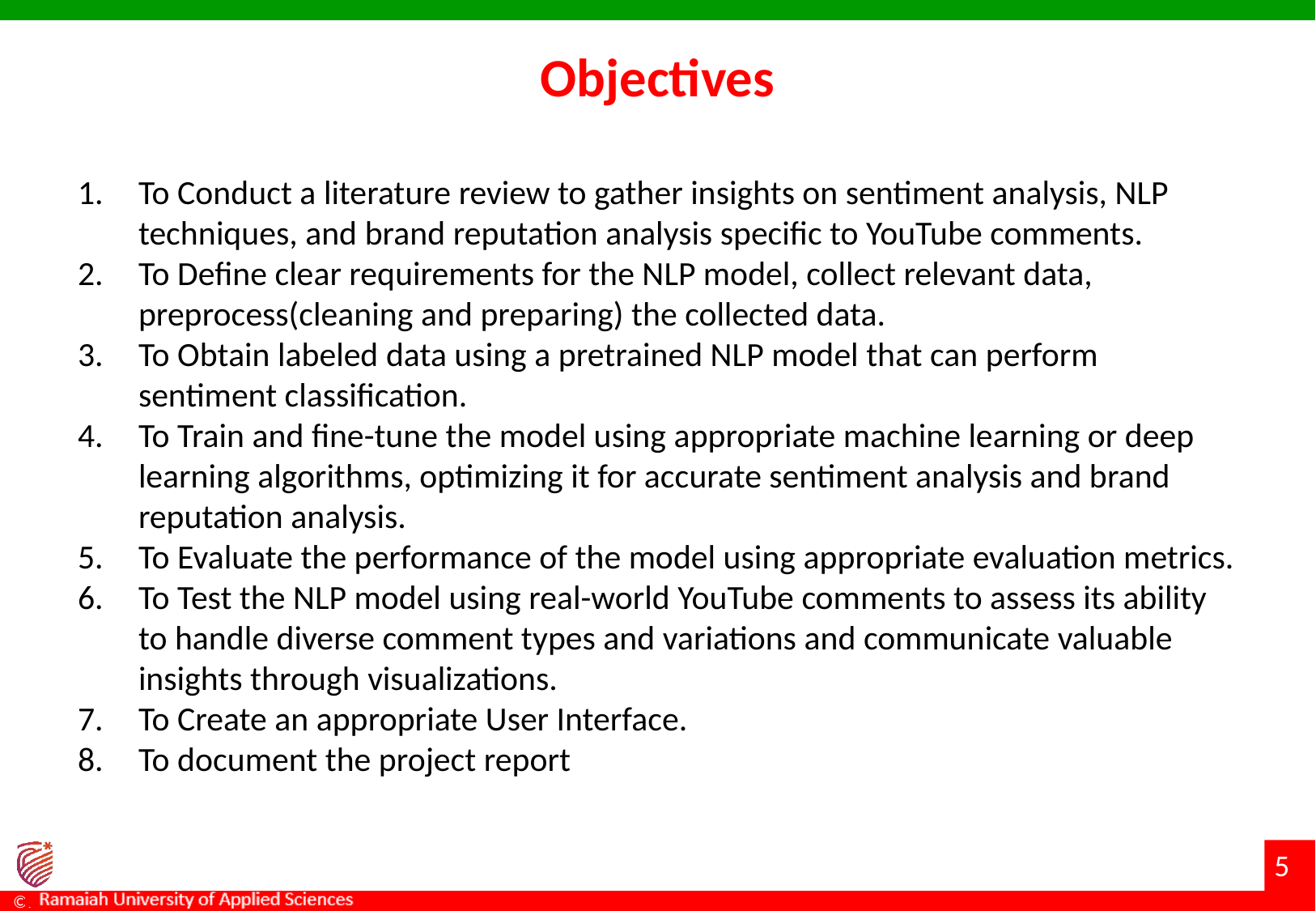

# Objectives

To Conduct a literature review to gather insights on sentiment analysis, NLP techniques, and brand reputation analysis specific to YouTube comments.
To Define clear requirements for the NLP model, collect relevant data, preprocess(cleaning and preparing) the collected data.
To Obtain labeled data using a pretrained NLP model that can perform sentiment classification.
To Train and fine-tune the model using appropriate machine learning or deep learning algorithms, optimizing it for accurate sentiment analysis and brand reputation analysis.
To Evaluate the performance of the model using appropriate evaluation metrics.
To Test the NLP model using real-world YouTube comments to assess its ability to handle diverse comment types and variations and communicate valuable insights through visualizations.
To Create an appropriate User Interface.
To document the project report